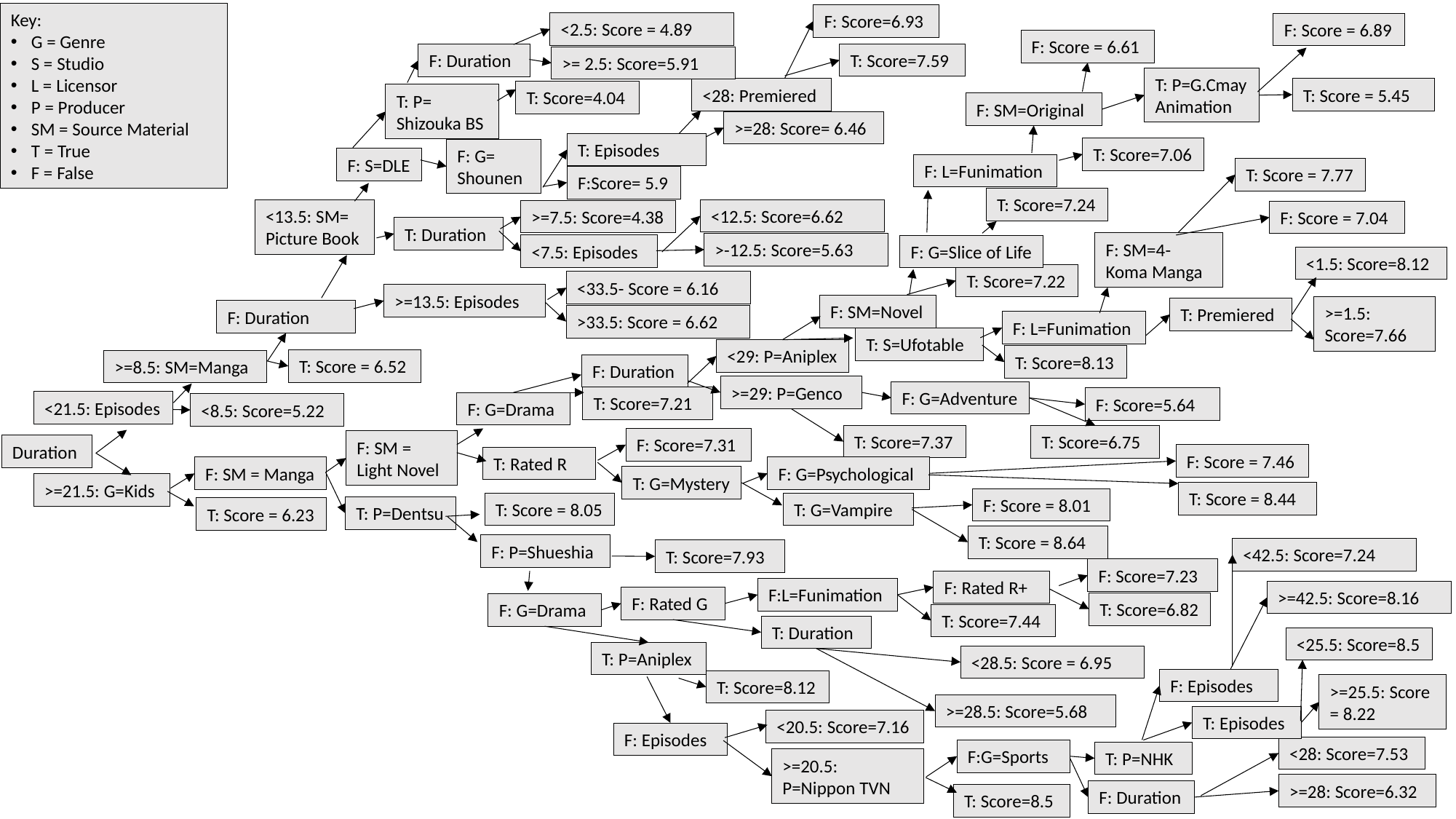

Key:
G = Genre
S = Studio
L = Licensor
P = Producer
SM = Source Material
T = True
F = False
F: Score=6.93
<2.5: Score = 4.89
F: Score = 6.89
F: Score = 6.61
T: Score=7.59
F: Duration
>= 2.5: Score=5.91
T: P=G.Cmay Animation
<28: Premiered
T: Score = 5.45
T: Score=4.04
T: P=
Shizouka BS
F: SM=Original
>=28: Score= 6.46
T: Episodes
T: Score=7.06
F: G=
Shounen
F: S=DLE
F: L=Funimation
T: Score = 7.77
F:Score= 5.9
T: Score=7.24
<12.5: Score=6.62
<13.5: SM=
Picture Book
>=7.5: Score=4.38
F: Score = 7.04
T: Duration
F: SM=4-
Koma Manga
>-12.5: Score=5.63
<7.5: Episodes
F: G=Slice of Life
<1.5: Score=8.12
T: Score=7.22
<33.5- Score = 6.16
>=13.5: Episodes
F: SM=Novel
>=1.5: Score=7.66
T: Premiered
F: Duration
>33.5: Score = 6.62
F: L=Funimation
T: S=Ufotable
<29: P=Aniplex
T: Score=8.13
T: Score = 6.52
>=8.5: SM=Manga
F: Duration
>=29: P=Genco
F: G=Adventure
T: Score=7.21
F: Score=5.64
<21.5: Episodes
F: G=Drama
<8.5: Score=5.22
T: Score=7.37
T: Score=6.75
F: Score=7.31
F: SM = Light Novel
Duration
F: Score = 7.46
T: Rated R
F: G=Psychological
F: SM = Manga
T: G=Mystery
>=21.5: G=Kids
T: Score = 8.44
F: Score = 8.01
T: Score = 8.05
T: G=Vampire
T: P=Dentsu
T: Score = 6.23
T: Score = 8.64
F: P=Shueshia
<42.5: Score=7.24
T: Score=7.93
F: Score=7.23
F: Rated R+
F:L=Funimation
>=42.5: Score=8.16
F: Rated G
T: Score=6.82
F: G=Drama
T: Score=7.44
T: Duration
<25.5: Score=8.5
T: P=Aniplex
<28.5: Score = 6.95
F: Episodes
T: Score=8.12
>=25.5: Score = 8.22
>=28.5: Score=5.68
T: Episodes
<20.5: Score=7.16
F: Episodes
<28: Score=7.53
F:G=Sports
T: P=NHK
>=20.5: P=Nippon TVN
>=28: Score=6.32
F: Duration
T: Score=8.5